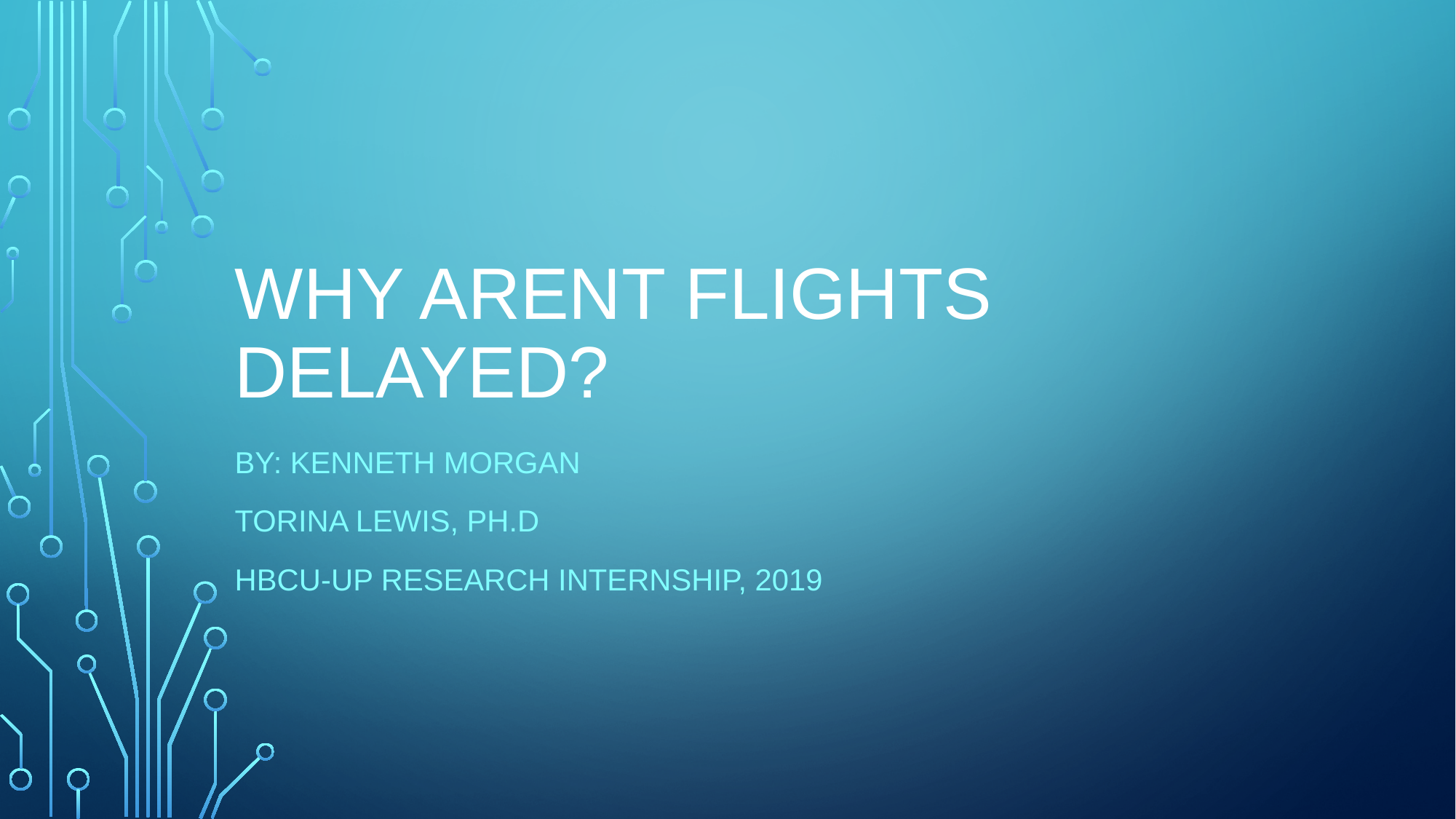

# Why Arent flights delayed?
By: Kenneth Morgan
Torina lewis, ph.D
HBCu-up Research internship, 2019